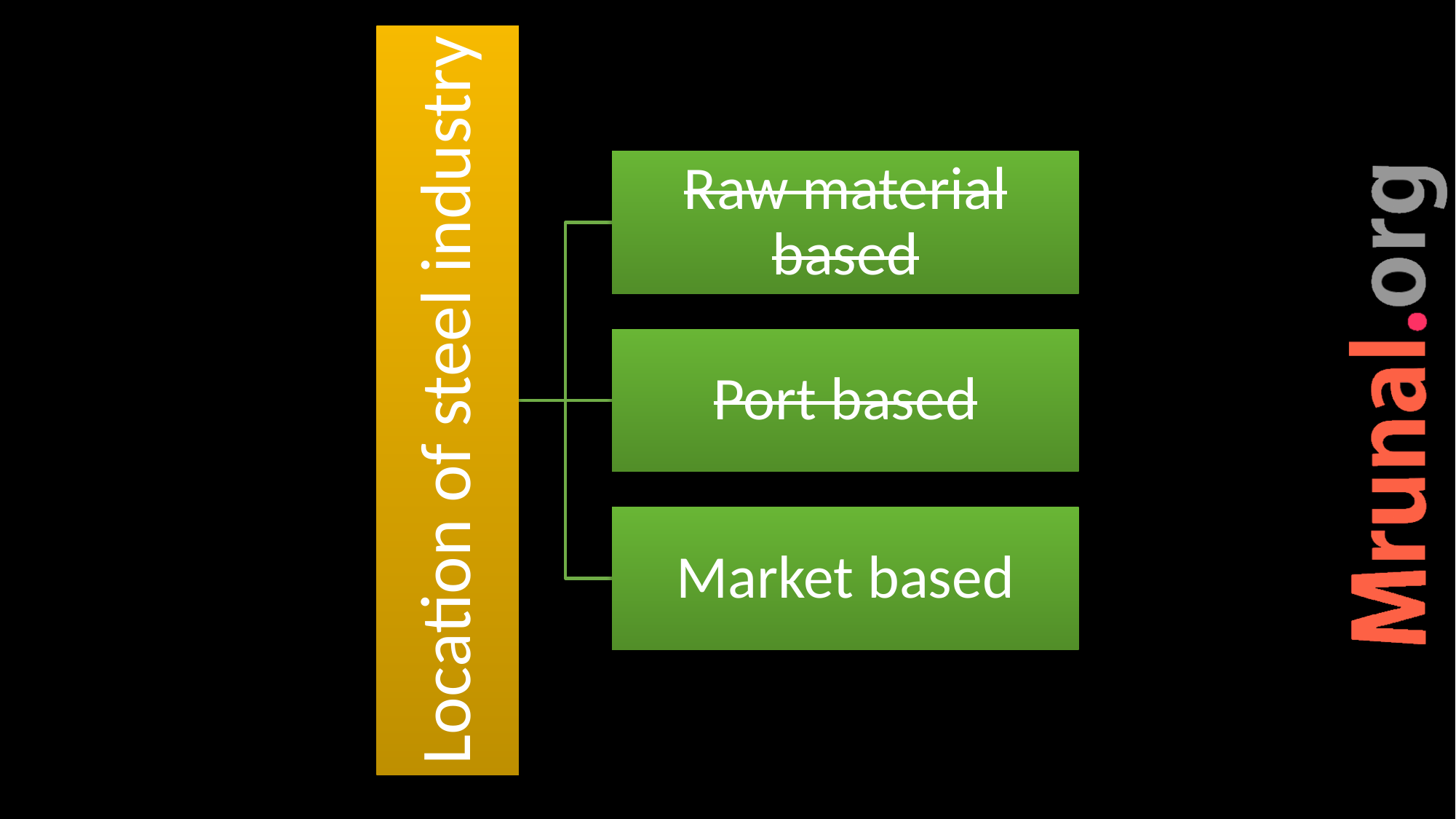

Location of steel industry
Raw material based
Port based
Market based